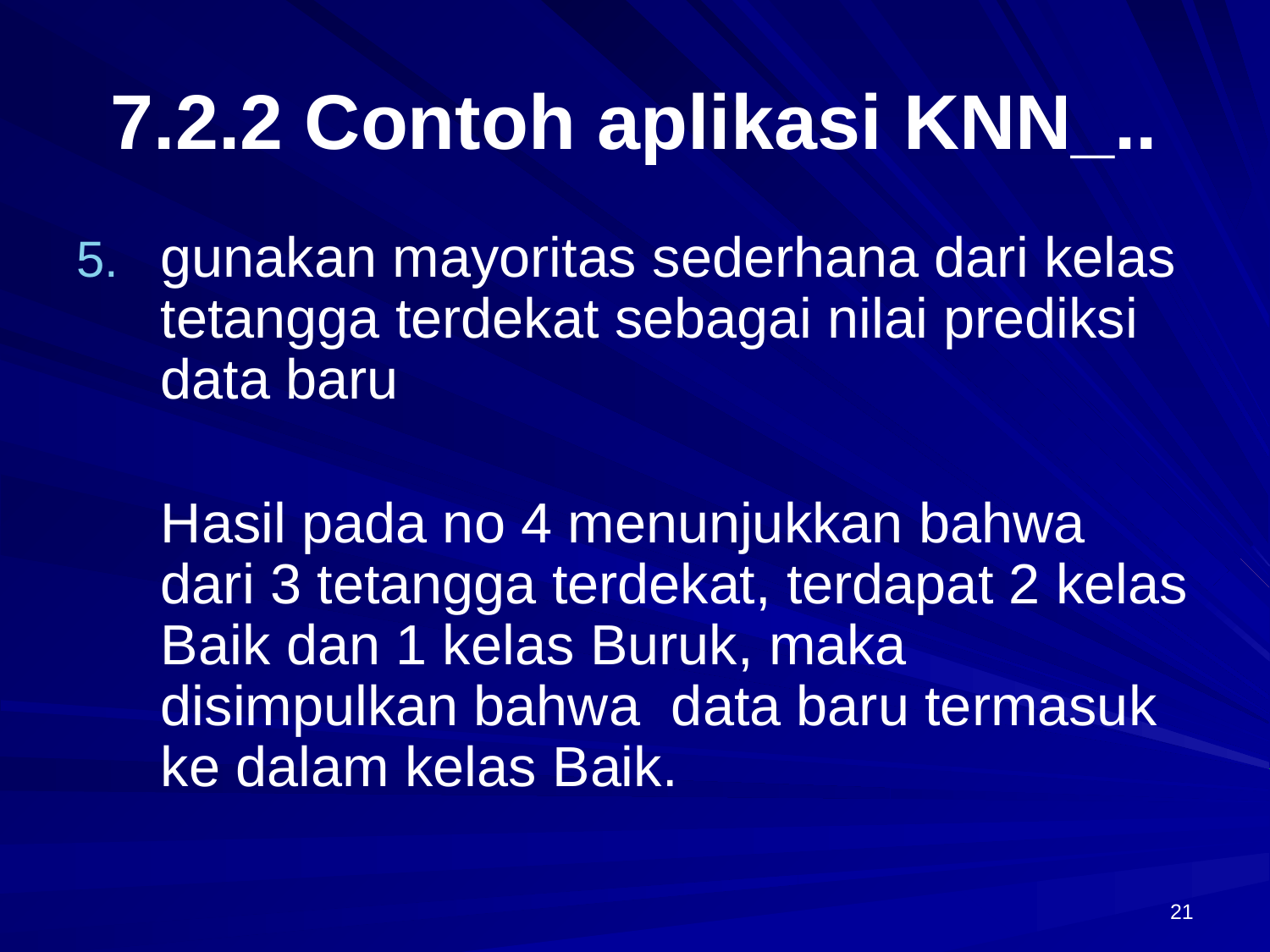

# 7.2.2 Contoh aplikasi KNN_..
gunakan mayoritas sederhana dari kelas tetangga terdekat sebagai nilai prediksi data baru

	Hasil pada no 4 menunjukkan bahwa dari 3 tetangga terdekat, terdapat 2 kelas Baik dan 1 kelas Buruk, maka disimpulkan bahwa  data baru termasuk ke dalam kelas Baik.
21